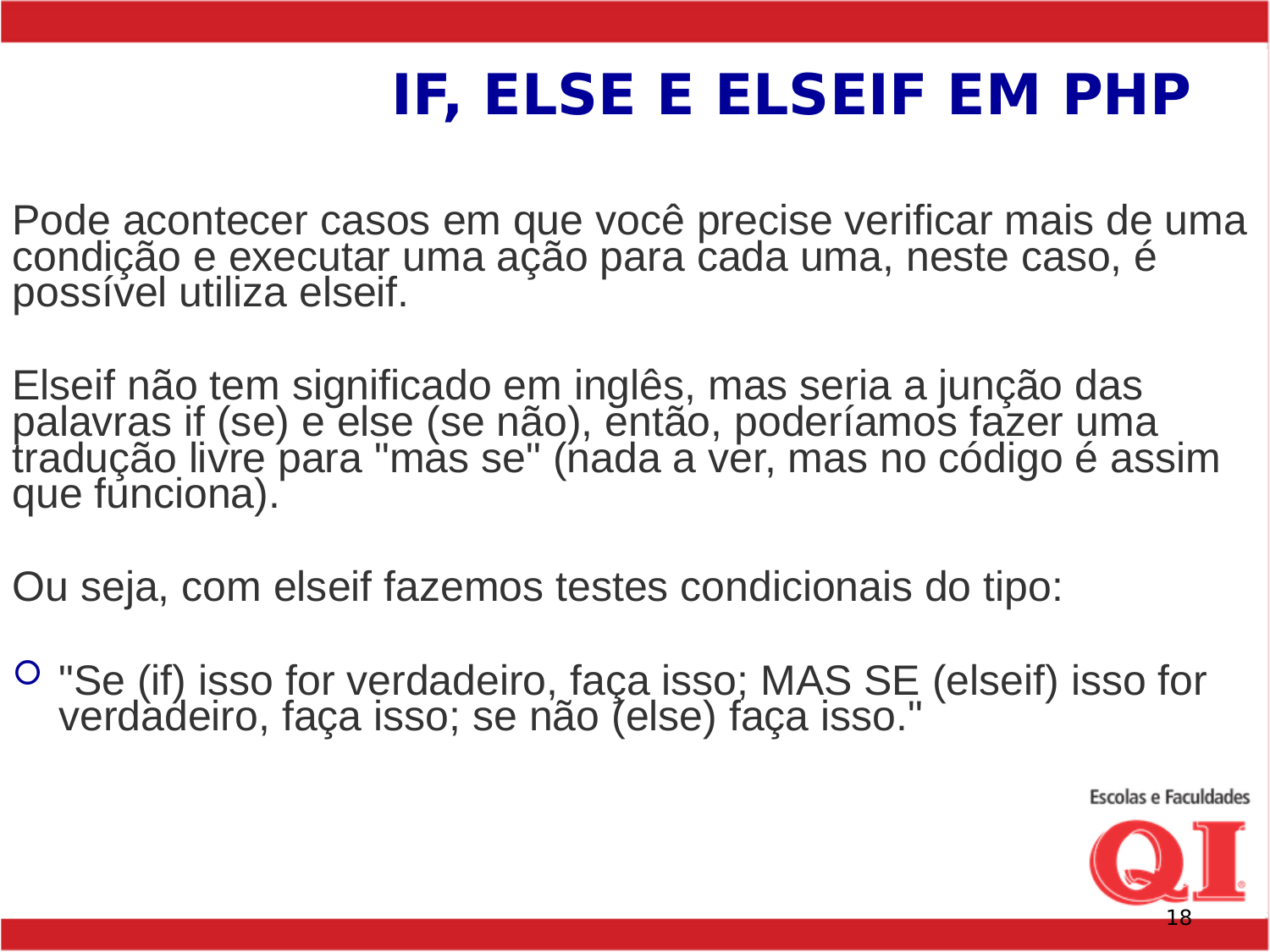

# IF, ELSE E ELSEIF EM PHP
Pode acontecer casos em que você precise verificar mais de uma condição e executar uma ação para cada uma, neste caso, é possível utiliza elseif.

Elseif não tem significado em inglês, mas seria a junção das palavras if (se) e else (se não), então, poderíamos fazer uma tradução livre para "mas se" (nada a ver, mas no código é assim que funciona).

Ou seja, com elseif fazemos testes condicionais do tipo:

"Se (if) isso for verdadeiro, faça isso; MAS SE (elseif) isso for verdadeiro, faça isso; se não (else) faça isso."

18